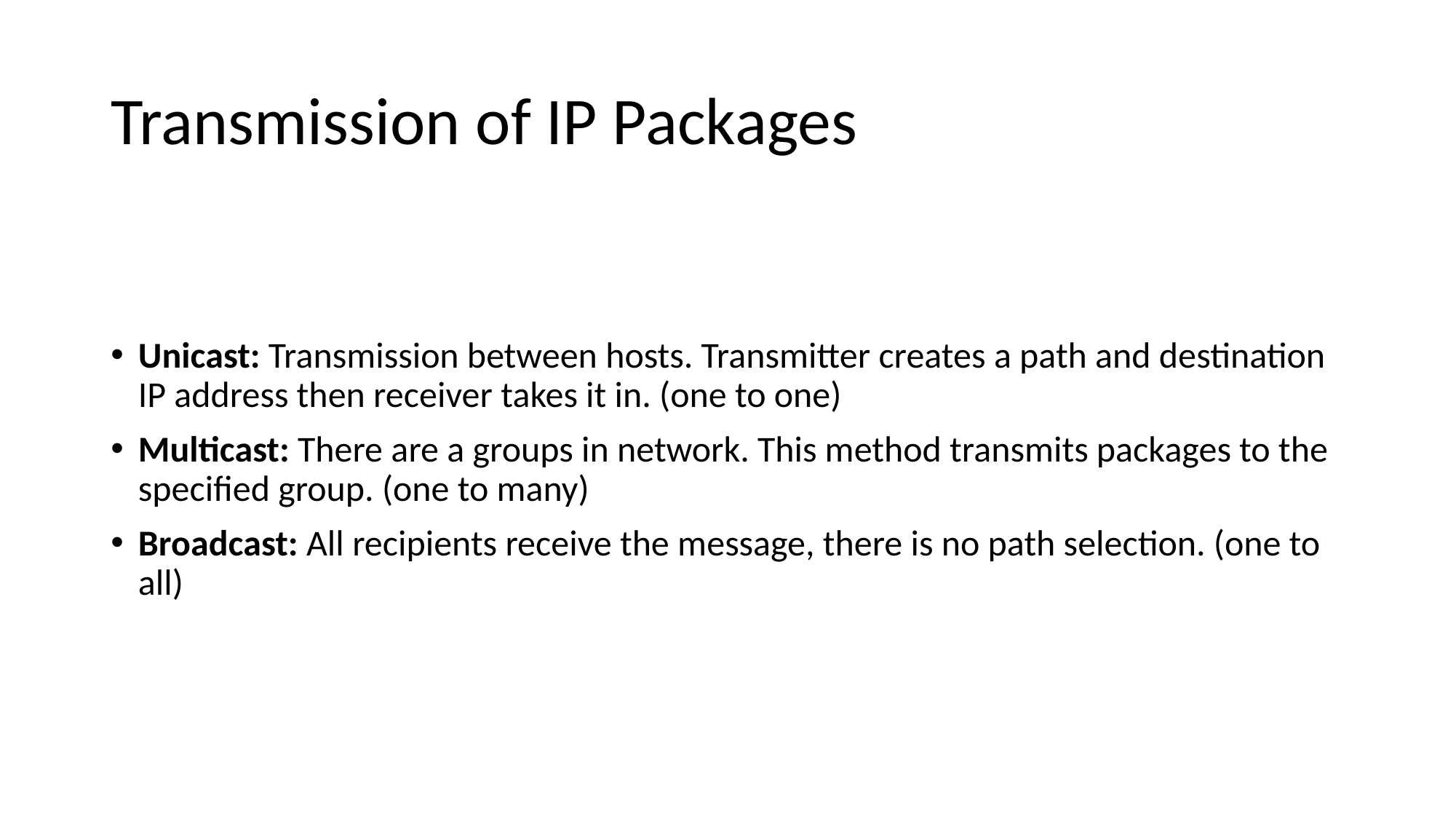

# Transmission of IP Packages

Unicast: Transmission between hosts. Transmitter creates a path and destination IP address then receiver takes it in. (one to one)
Multicast: There are a groups in network. This method transmits packages to the specified group. (one to many)
Broadcast: All recipients receive the message, there is no path selection. (one to all)